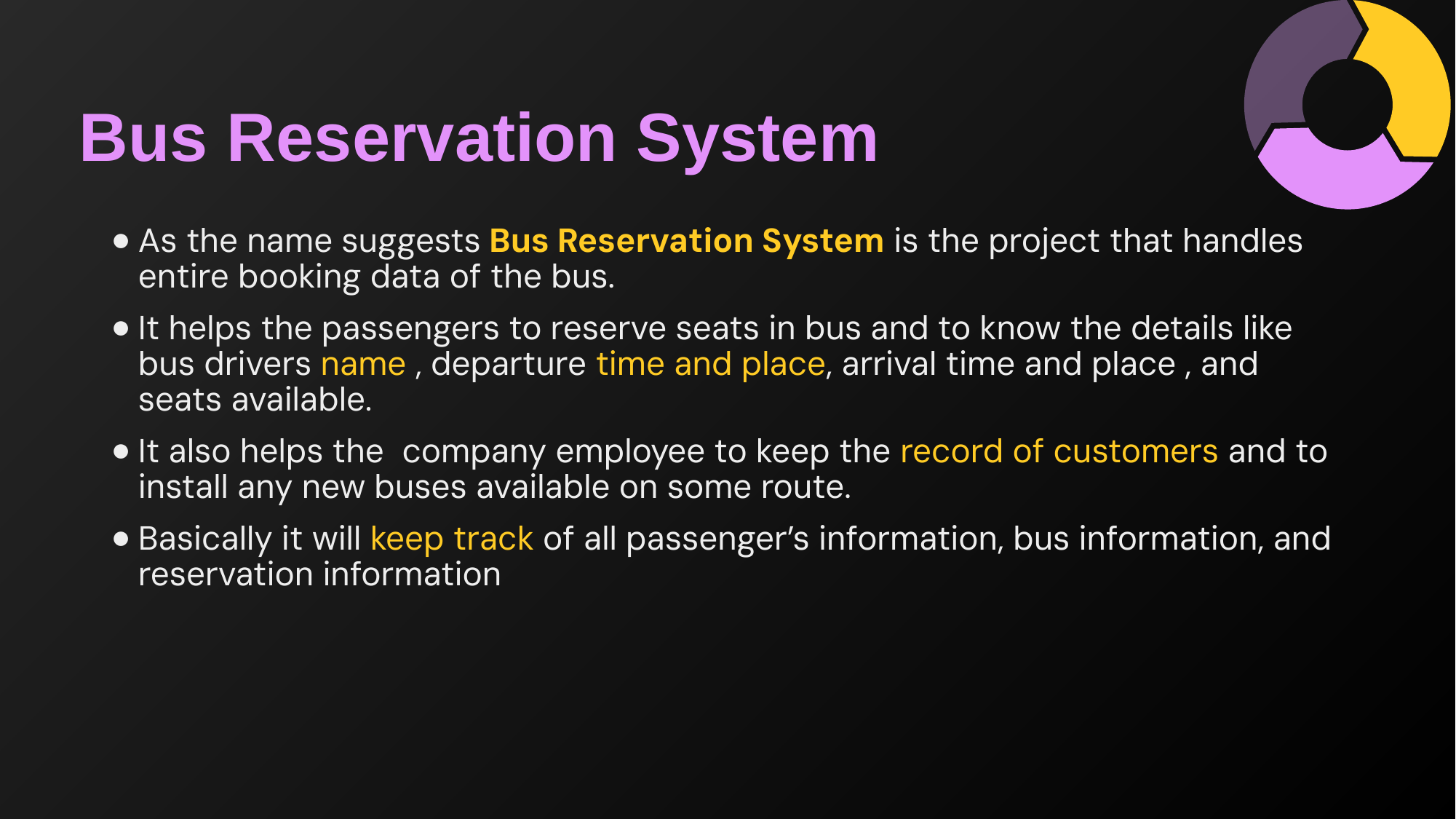

# Bus Reservation System
As the name suggests Bus Reservation System is the project that handles entire booking data of the bus.
It helps the passengers to reserve seats in bus and to know the details like bus drivers name , departure time and place, arrival time and place , and seats available.
It also helps the  company employee to keep the record of customers and to install any new buses available on some route.
Basically it will keep track of all passenger’s information, bus information, and reservation information